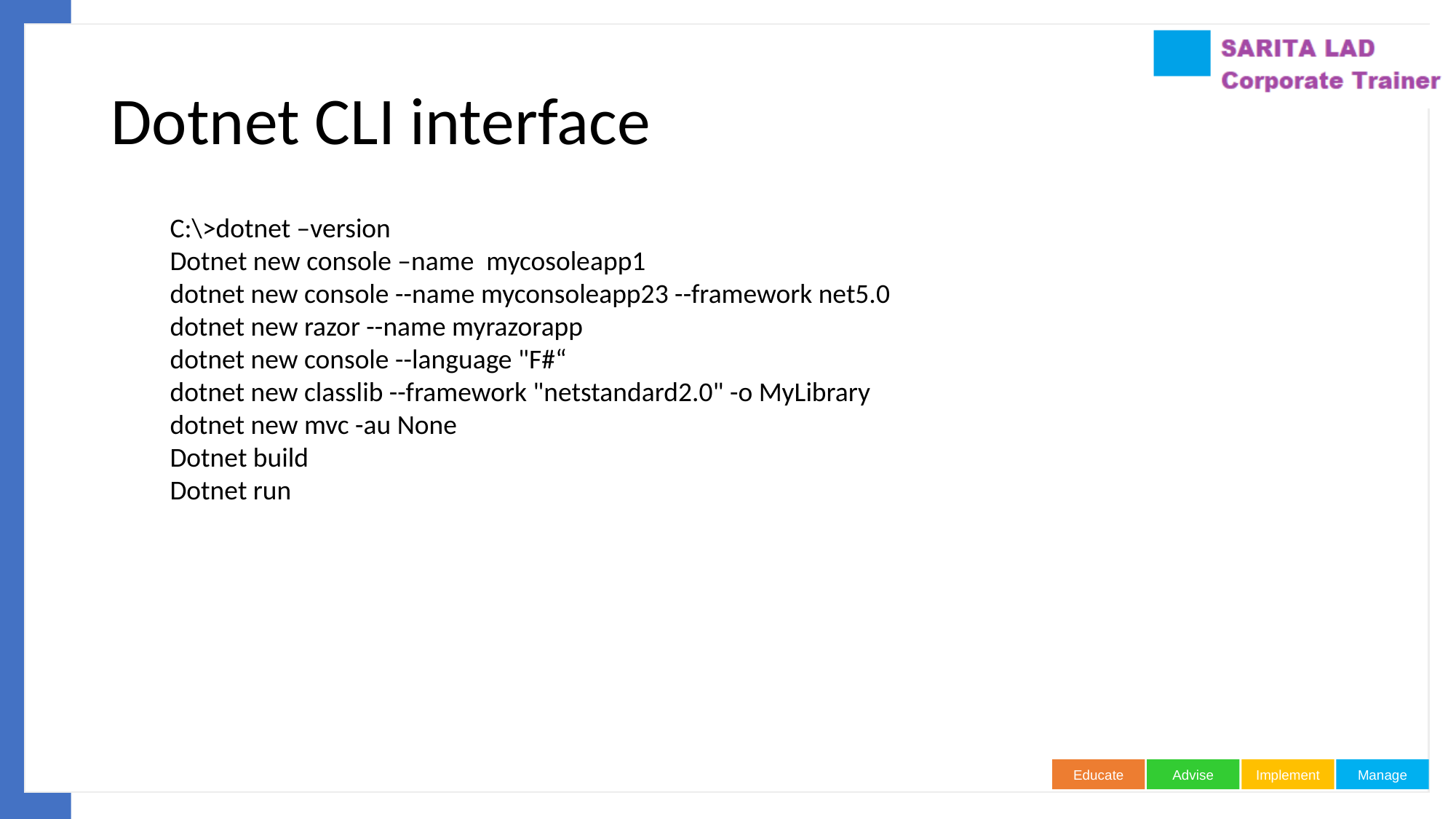

# Dotnet CLI interface
C:\>dotnet –version
Dotnet new console –name  mycosoleapp1
dotnet new console --name myconsoleapp23 --framework net5.0
dotnet new razor --name myrazorapp
dotnet new console --language "F#“
dotnet new classlib --framework "netstandard2.0" -o MyLibrary
dotnet new mvc -au None
Dotnet build
Dotnet run